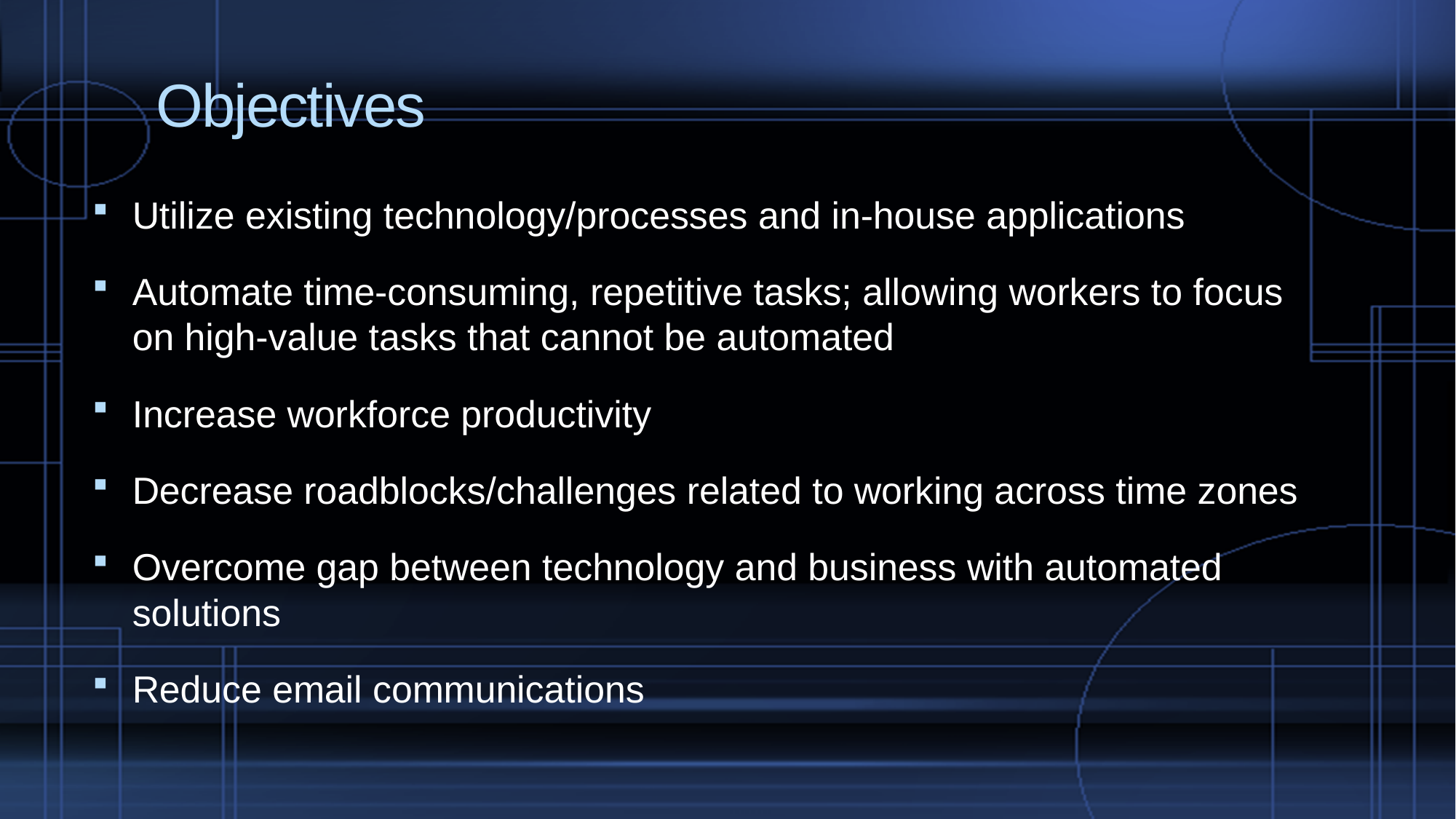

# Objectives
Utilize existing technology/processes and in-house applications
Automate time-consuming, repetitive tasks; allowing workers to focus on high-value tasks that cannot be automated
Increase workforce productivity
Decrease roadblocks/challenges related to working across time zones
Overcome gap between technology and business with automated solutions
Reduce email communications